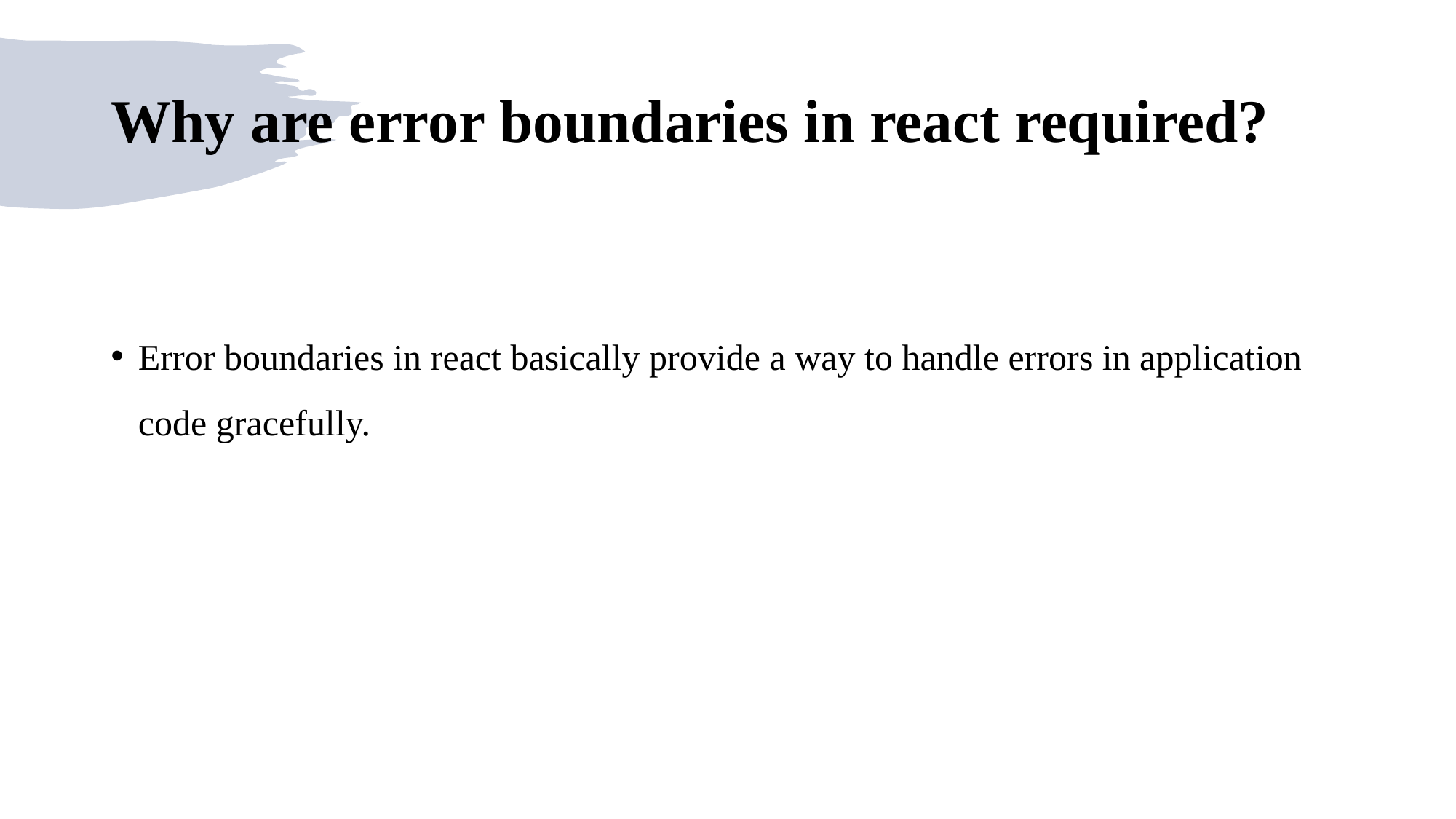

# Why are error boundaries in react required?

Error boundaries in react basically provide a way to handle errors in application code gracefully.